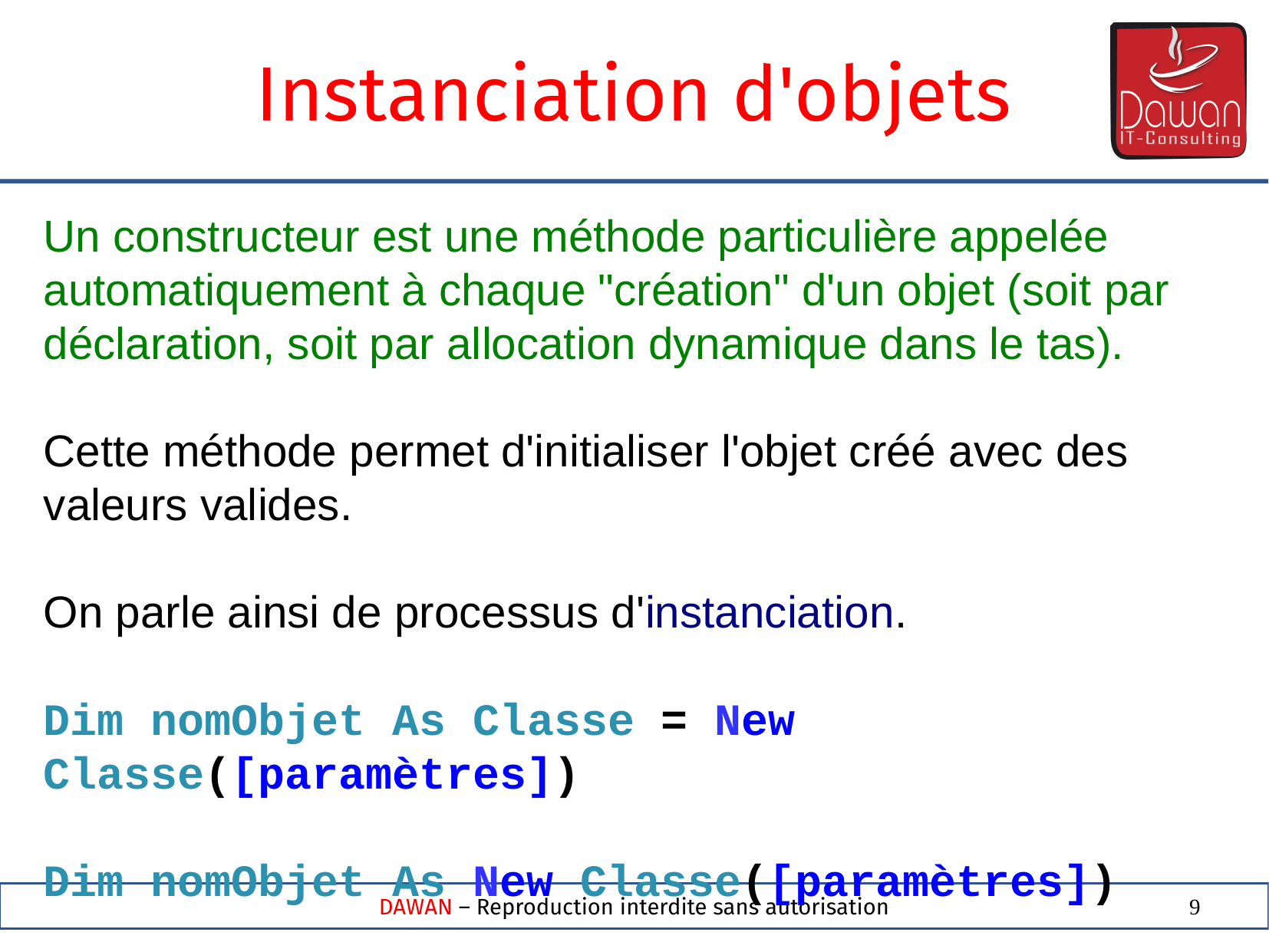

Instanciation d'objets
Un constructeur est une méthode particulière appelée automatiquement à chaque "création" d'un objet (soit par déclaration, soit par allocation dynamique dans le tas).

Cette méthode permet d'initialiser l'objet créé avec des valeurs valides.

On parle ainsi de processus d'instanciation.

Dim nomObjet As Classe = New Classe([paramètres])

Dim nomObjet As New Classe([paramètres])
9